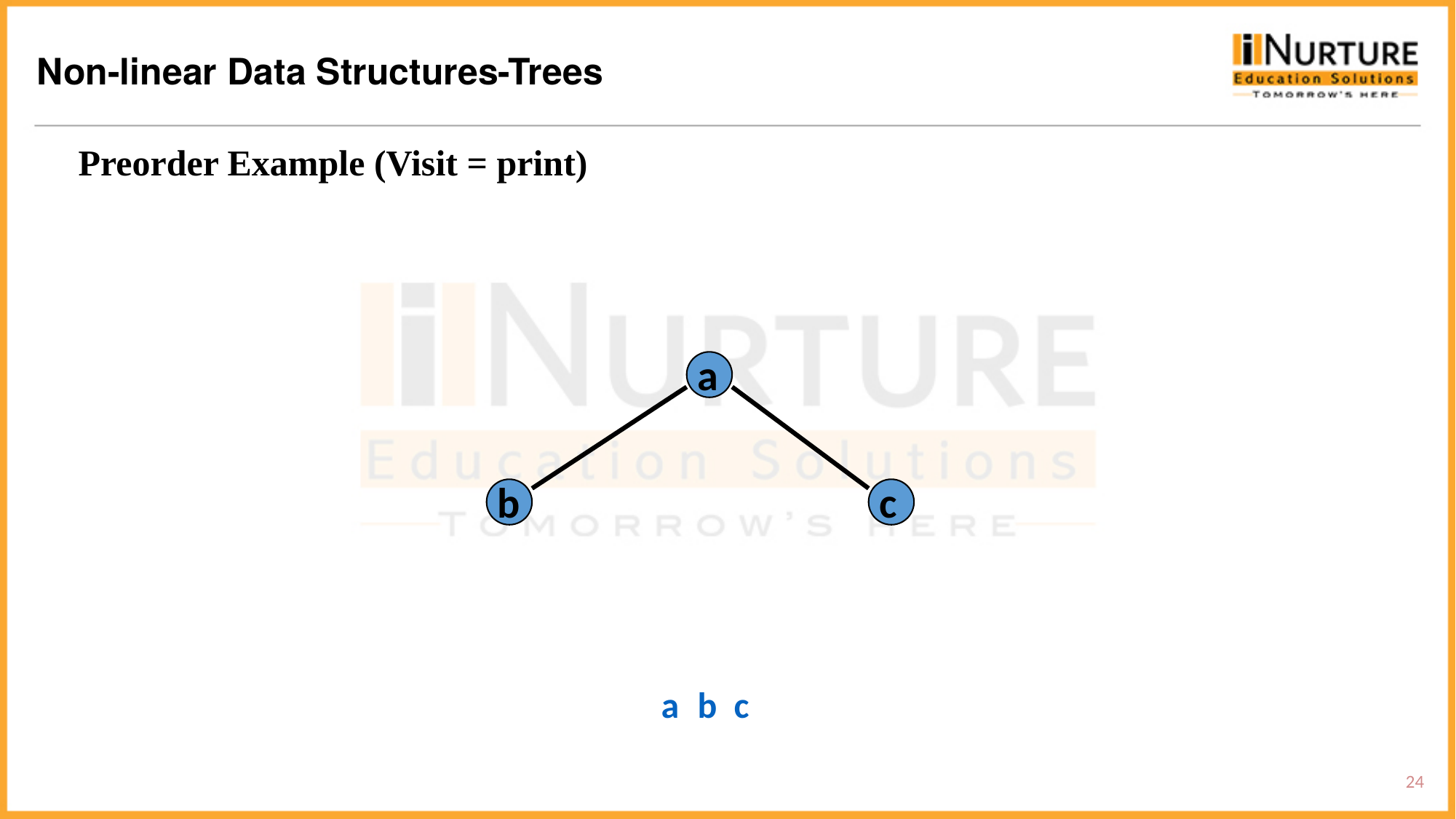

Non-linear Data Structures-Trees
Preorder Example (Visit = print)

a

b

c
a
b
c
24